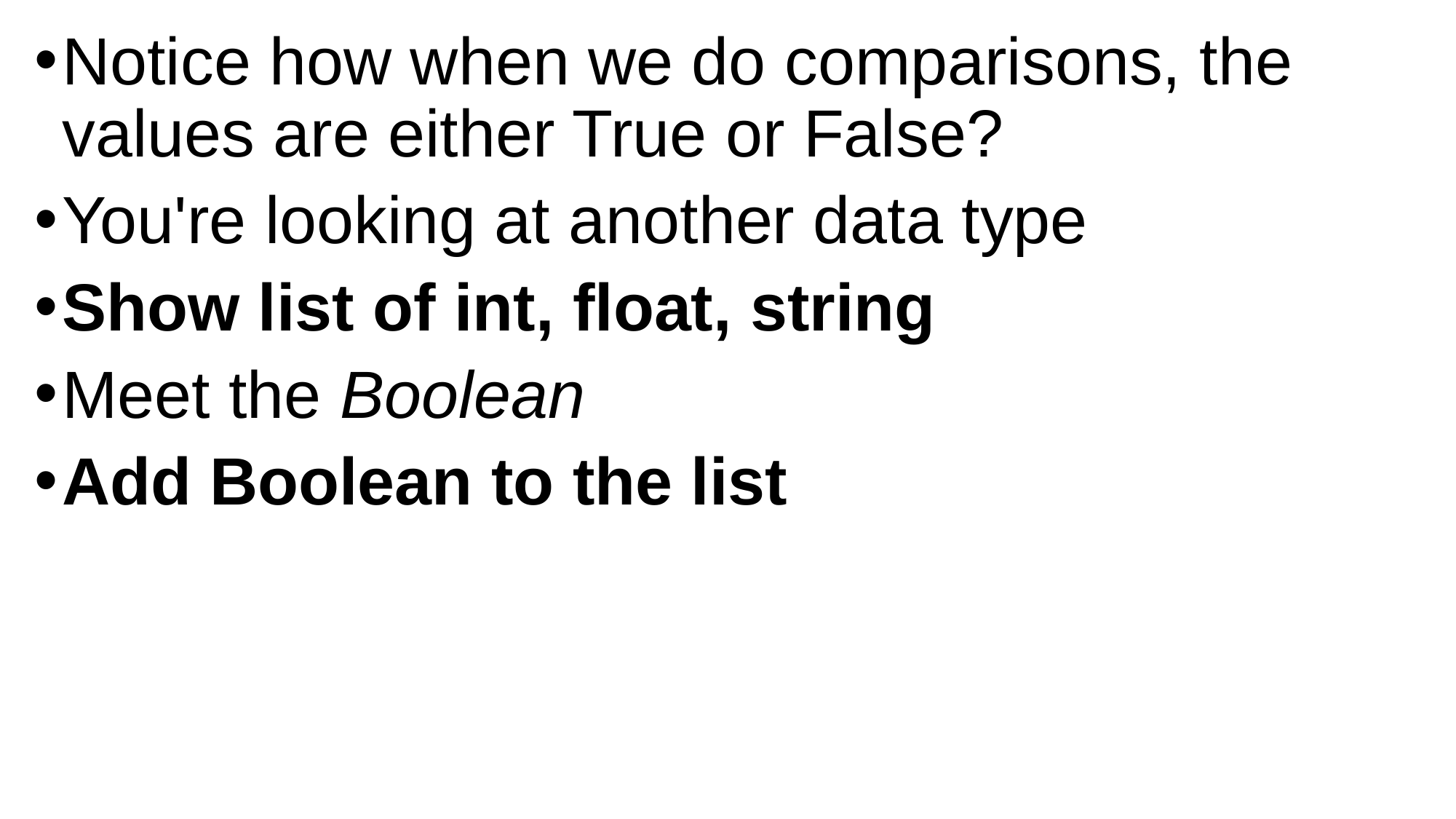

Notice how when we do comparisons, the values are either True or False?
You're looking at another data type
Show list of int, float, string
Meet the Boolean
Add Boolean to the list